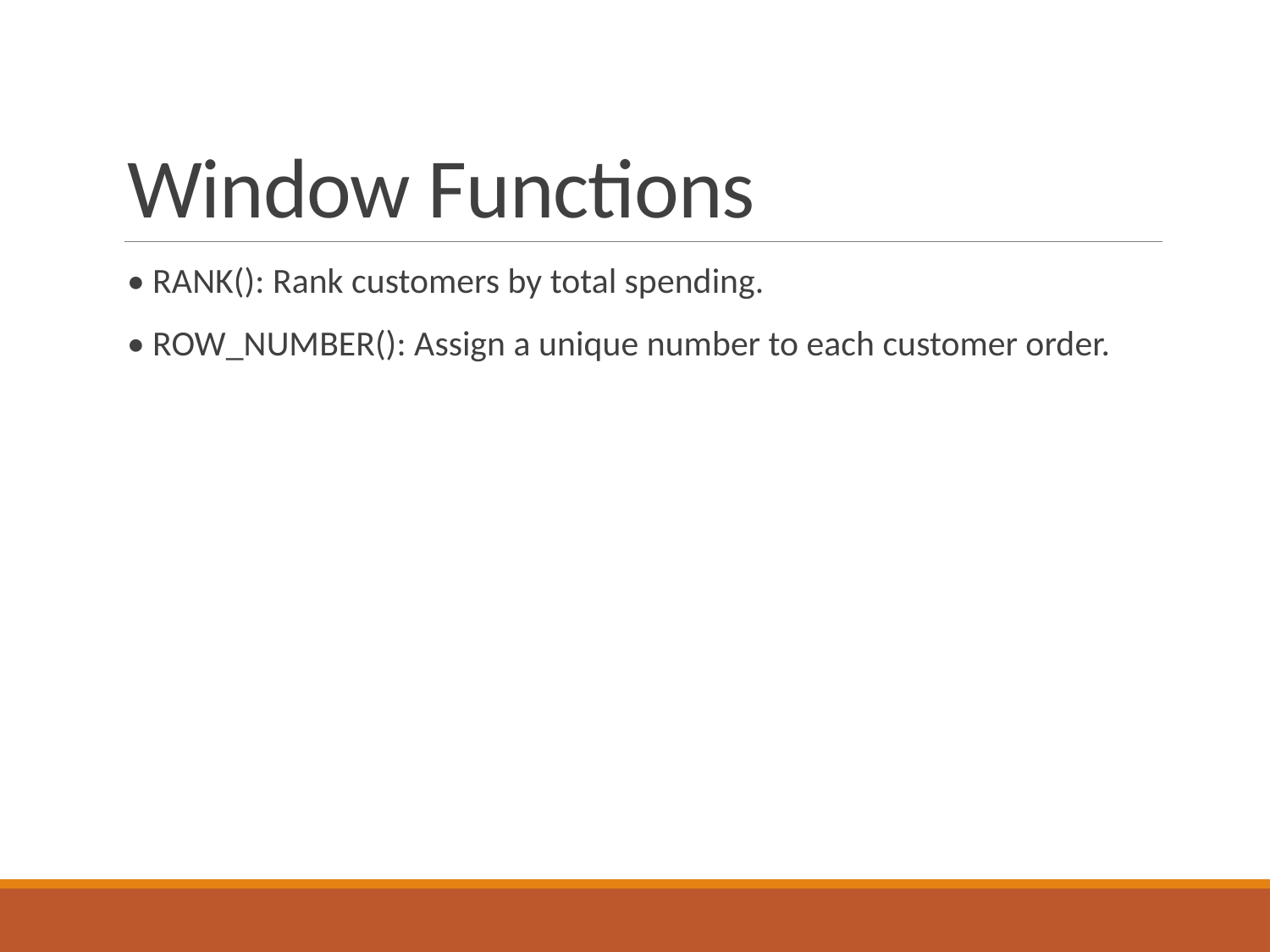

# Window Functions
• RANK(): Rank customers by total spending.
• ROW_NUMBER(): Assign a unique number to each customer order.